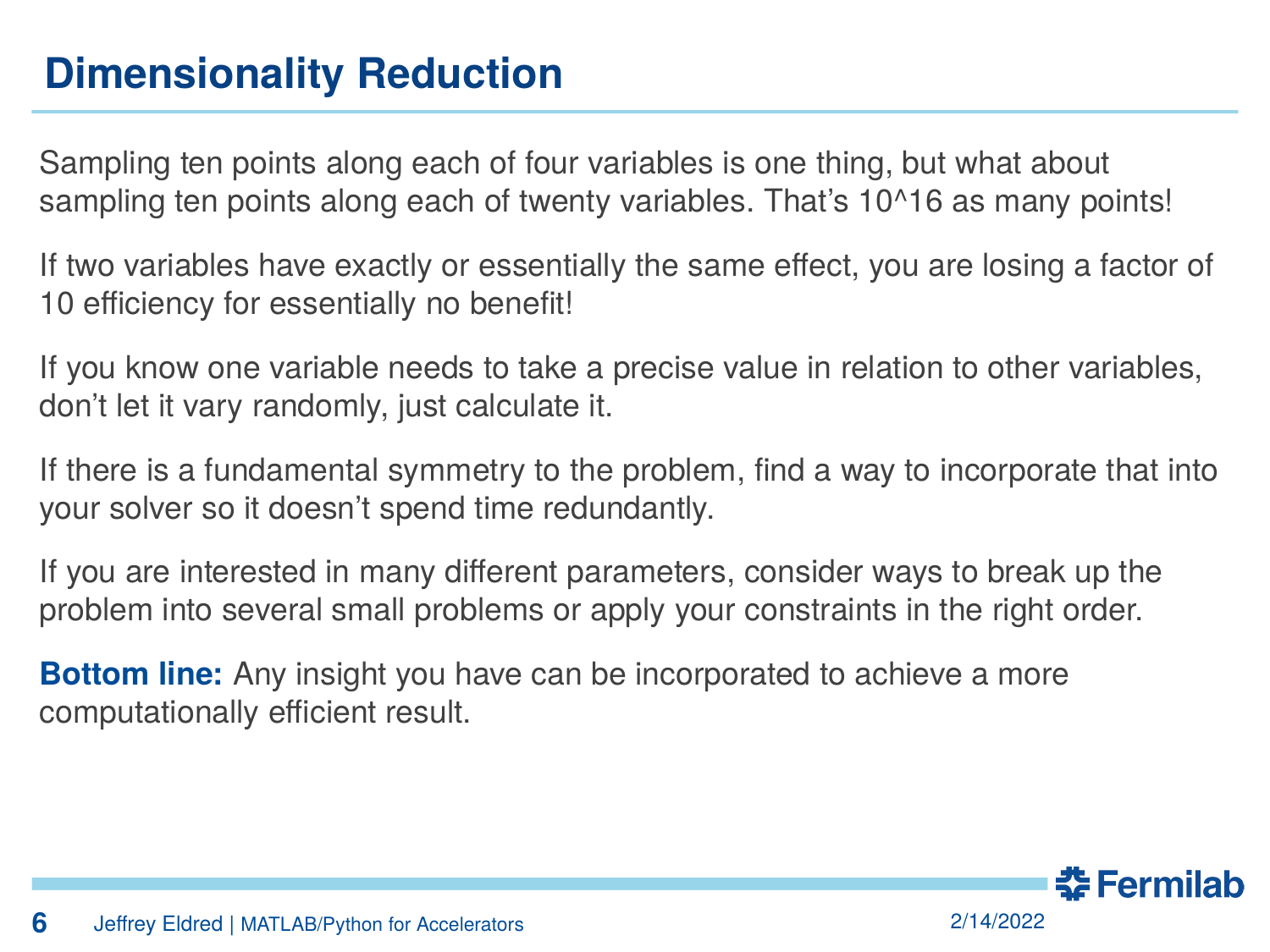

6
Dimensionality Reduction
Sampling ten points along each of four variables is one thing, but what about sampling ten points along each of twenty variables. That’s 10^16 as many points!

If two variables have exactly or essentially the same effect, you are losing a factor of 10 efficiency for essentially no benefit!

If you know one variable needs to take a precise value in relation to other variables, don’t let it vary randomly, just calculate it.

If there is a fundamental symmetry to the problem, find a way to incorporate that into your solver so it doesn’t spend time redundantly.

If you are interested in many different parameters, consider ways to break up the problem into several small problems or apply your constraints in the right order.

Bottom line: Any insight you have can be incorporated to achieve a more computationally efficient result.

6
2/14/2022
Jeffrey Eldred | MATLAB/Python for Accelerators